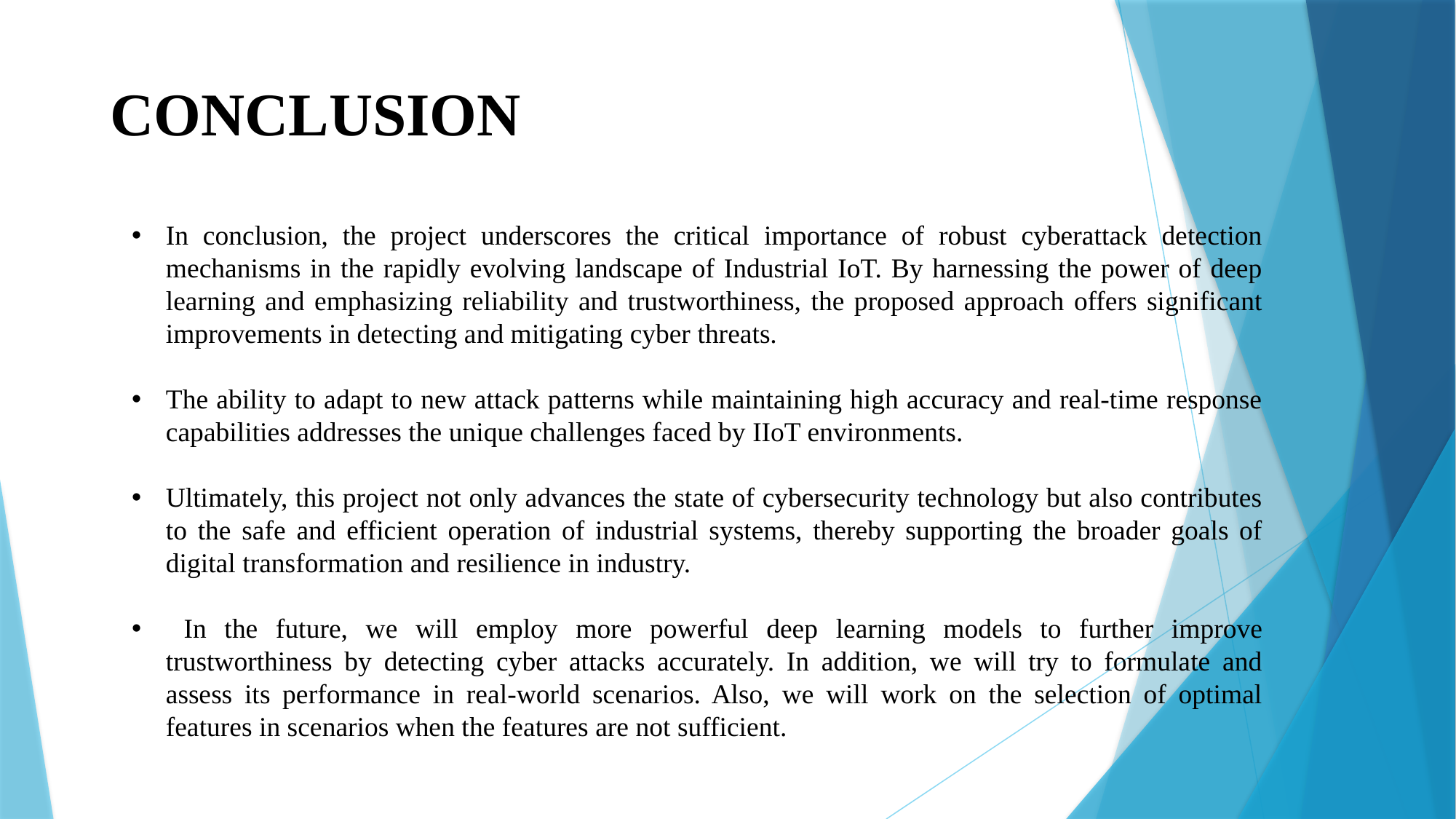

CONCLUSION

In conclusion, the project underscores the critical importance of robust cyberattack detection mechanisms in the rapidly evolving landscape of Industrial IoT. By harnessing the power of deep learning and emphasizing reliability and trustworthiness, the proposed approach offers significant improvements in detecting and mitigating cyber threats.

The ability to adapt to new attack patterns while maintaining high accuracy and real-time response capabilities addresses the unique challenges faced by IIoT environments.

Ultimately, this project not only advances the state of cybersecurity technology but also contributes to the safe and efficient operation of industrial systems, thereby supporting the broader goals of digital transformation and resilience in industry.

 In the future, we will employ more powerful deep learning models to further improve trustworthiness by detecting cyber attacks accurately. In addition, we will try to formulate and assess its performance in real-world scenarios. Also, we will work on the selection of optimal features in scenarios when the features are not sufficient.